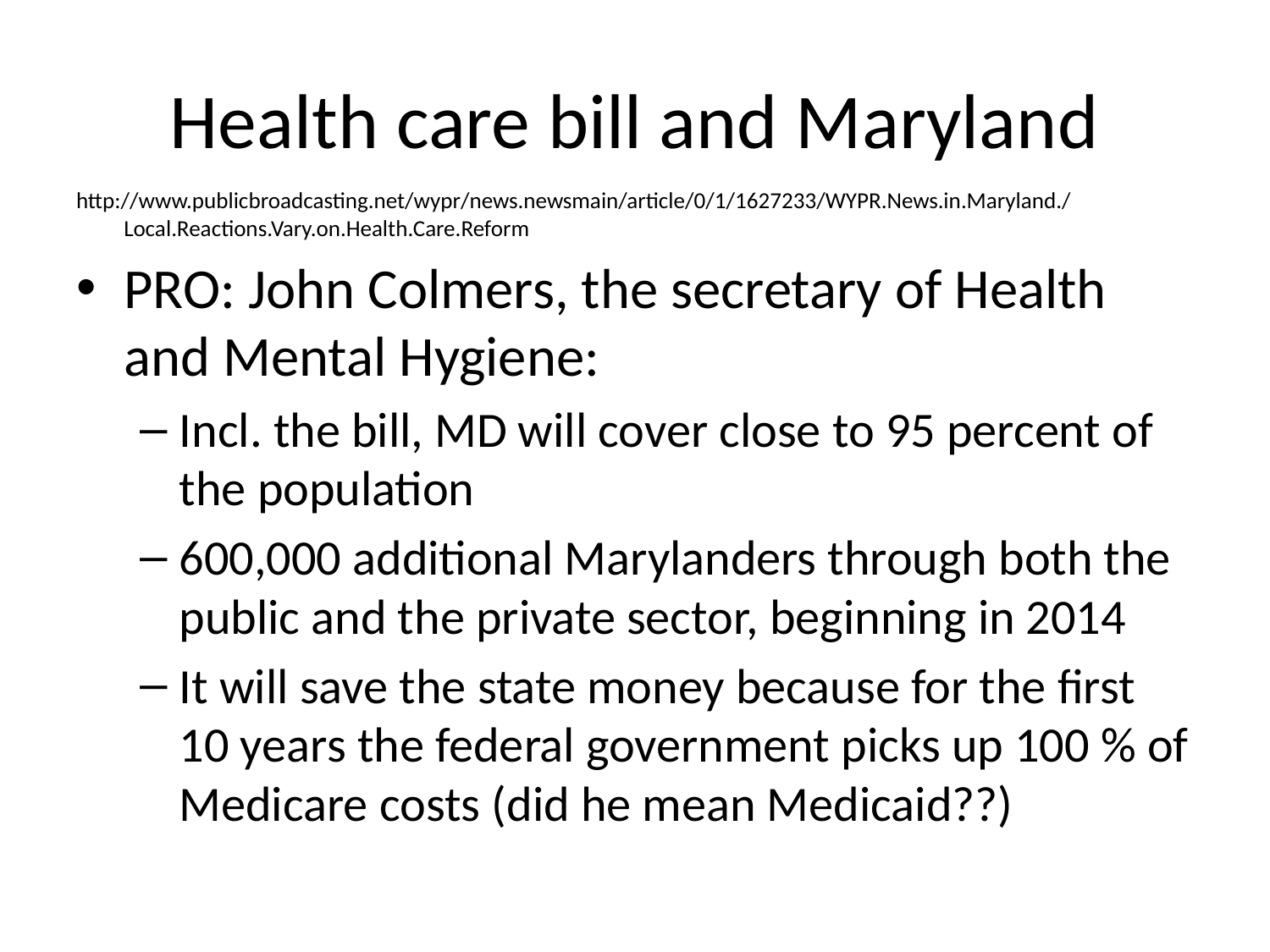

# Health care bill and Maryland
http://www.publicbroadcasting.net/wypr/news.newsmain/article/0/1/1627233/WYPR.News.in.Maryland./Local.Reactions.Vary.on.Health.Care.Reform
PRO: John Colmers, the secretary of Health and Mental Hygiene:
Incl. the bill, MD will cover close to 95 percent of the population
600,000 additional Marylanders through both the public and the private sector, beginning in 2014
It will save the state money because for the first 10 years the federal government picks up 100 % of Medicare costs (did he mean Medicaid??)